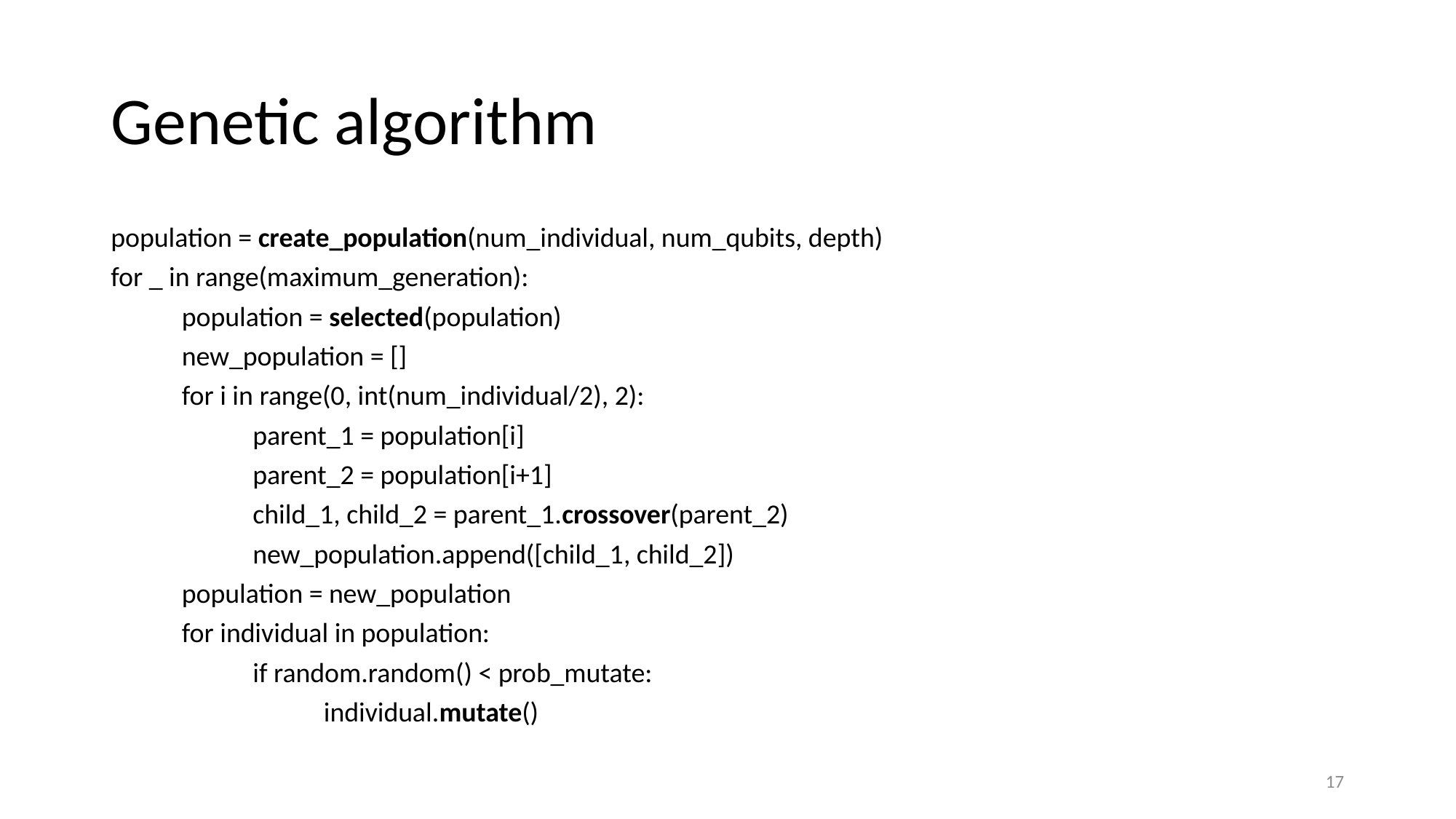

# Genetic algorithm
population = create_population(num_individual, num_qubits, depth)
for _ in range(maximum_generation):
	population = selected(population)
	new_population = []
	for i in range(0, int(num_individual/2), 2):
		parent_1 = population[i]
		parent_2 = population[i+1]
		child_1, child_2 = parent_1.crossover(parent_2)
        		new_population.append([child_1, child_2])
	population = new_population
	for individual in population:
		if random.random() < prob_mutate:
			individual.mutate()
17